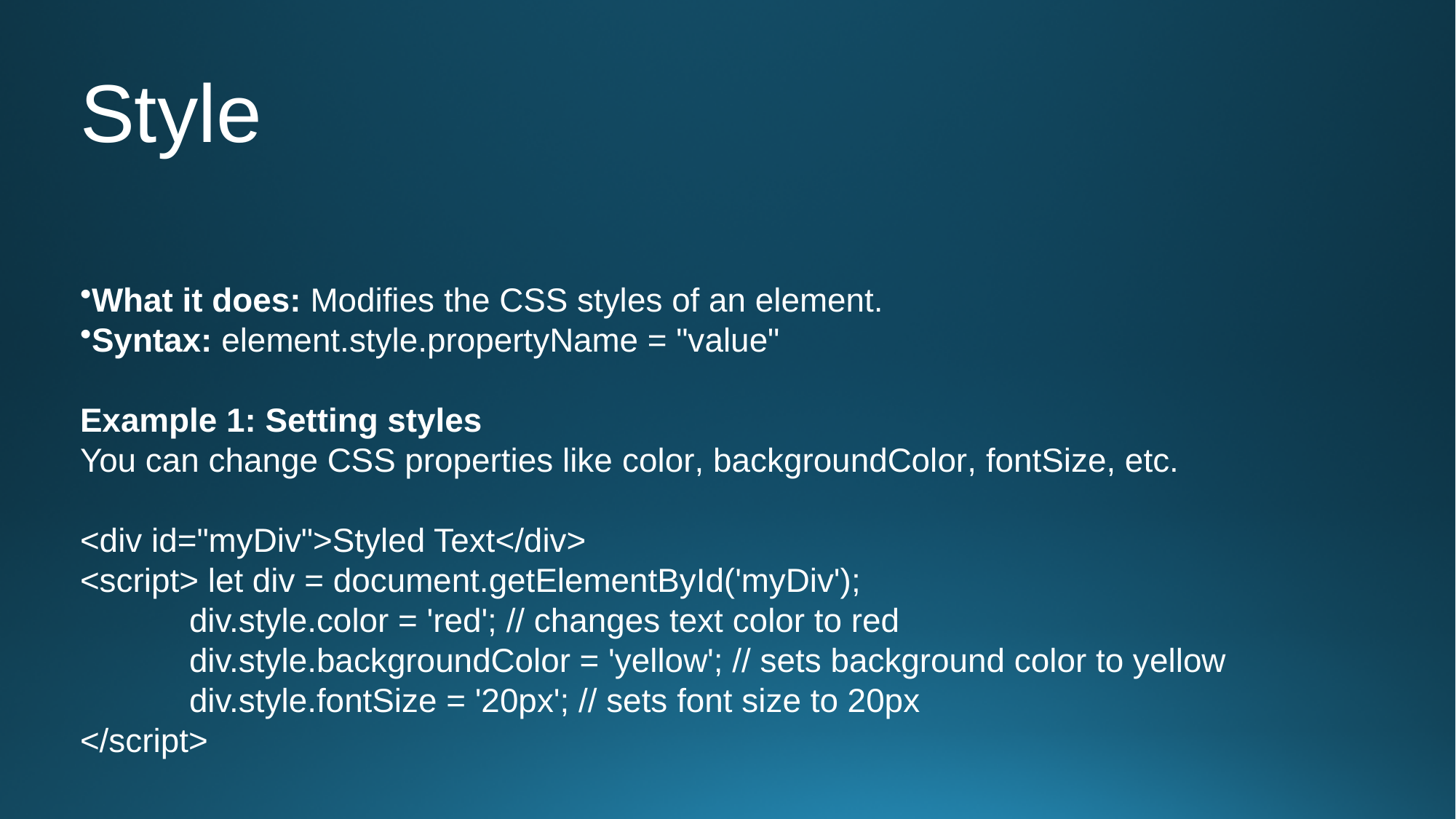

Style

What it does: Modifies the CSS styles of an element.
Syntax: element.style.propertyName = "value"

Example 1: Setting styles
You can change CSS properties like color, backgroundColor, fontSize, etc.

<div id="myDiv">Styled Text</div>
<script> let div = document.getElementById('myDiv');
 	div.style.color = 'red'; // changes text color to red
	div.style.backgroundColor = 'yellow'; // sets background color to yellow
	div.style.fontSize = '20px'; // sets font size to 20px
</script>